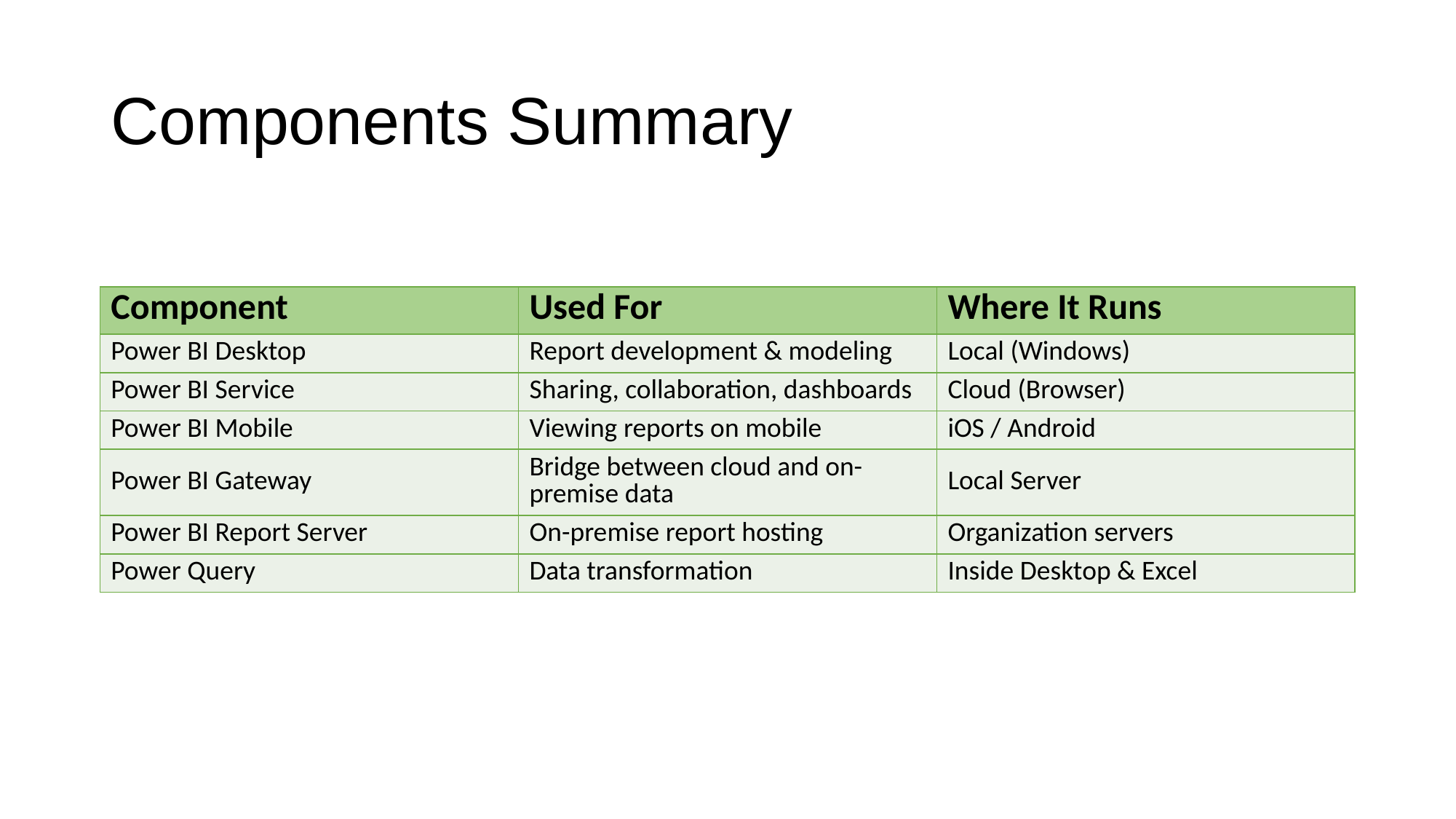

# Components Summary
| Component | Used For | Where It Runs |
| --- | --- | --- |
| Power BI Desktop | Report development & modeling | Local (Windows) |
| Power BI Service | Sharing, collaboration, dashboards | Cloud (Browser) |
| Power BI Mobile | Viewing reports on mobile | iOS / Android |
| Power BI Gateway | Bridge between cloud and on-premise data | Local Server |
| Power BI Report Server | On-premise report hosting | Organization servers |
| Power Query | Data transformation | Inside Desktop & Excel |